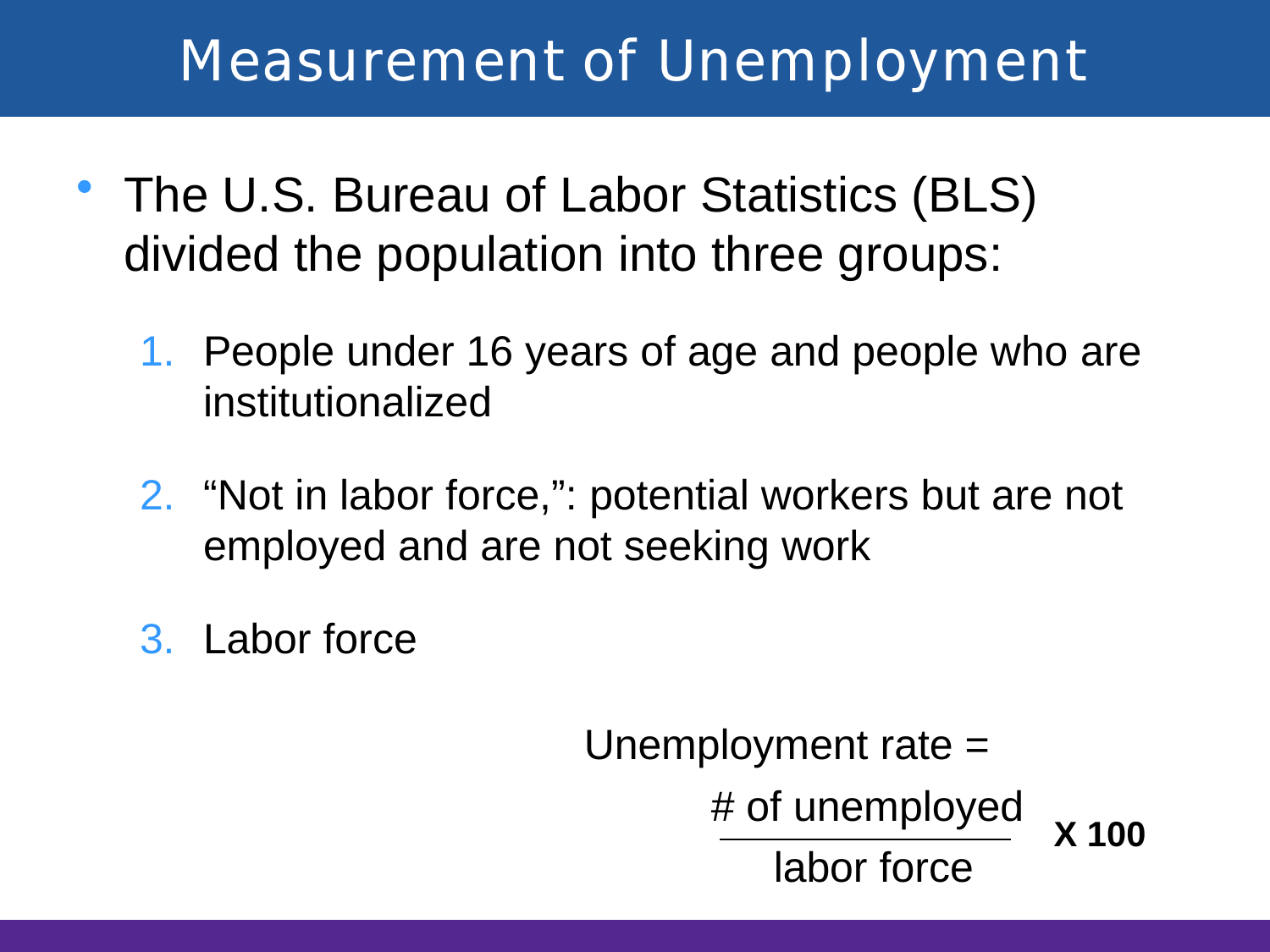

# Measurement of Unemployment
The U.S. Bureau of Labor Statistics (BLS) divided the population into three groups:
People under 16 years of age and people who are institutionalized
“Not in labor force,”: potential workers but are not employed and are not seeking work
Labor force

Unemployment rate =
	# of unemployed
                labor force
X 100